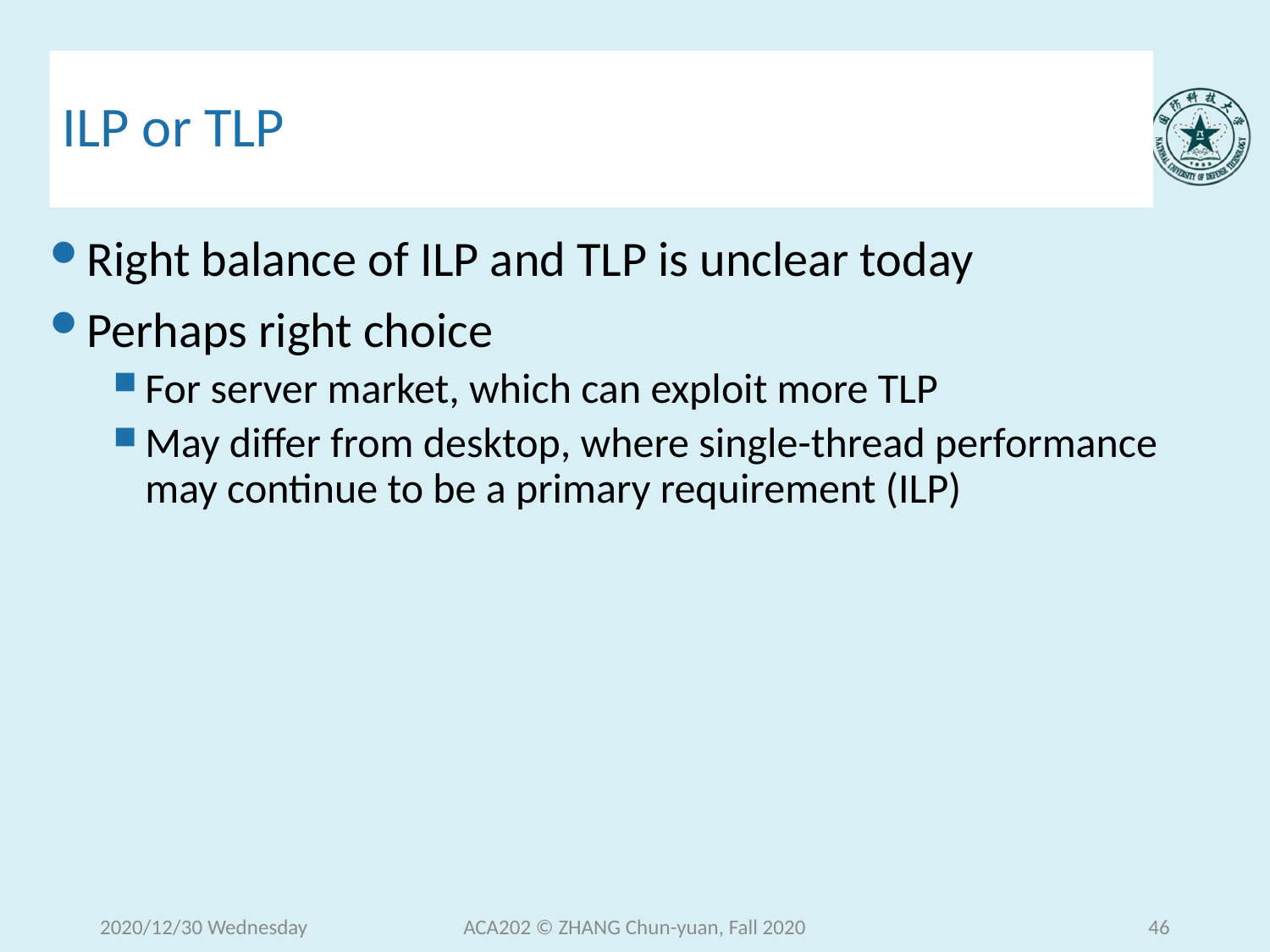

# ILP or TLP
Right balance of ILP and TLP is unclear today
Perhaps right choice
For server market, which can exploit more TLP
May differ from desktop, where single-thread performance may continue to be a primary requirement (ILP)

2020/12/30 Wednesday
ACA202 © ZHANG Chun-yuan, Fall 2020
46